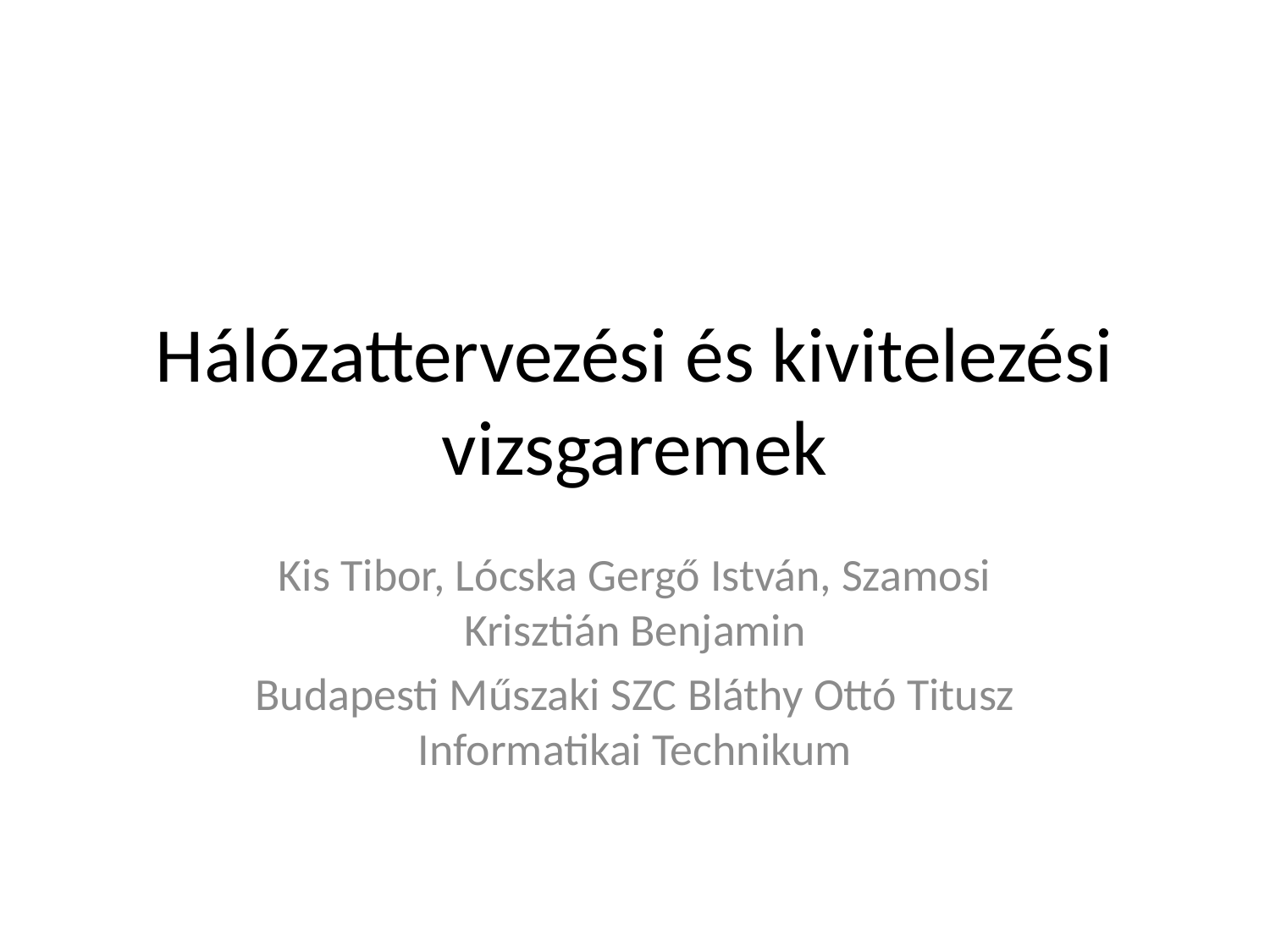

# Hálózattervezési és kivitelezési vizsgaremek
Kis Tibor, Lócska Gergő István, Szamosi Krisztián Benjamin
Budapesti Műszaki SZC Bláthy Ottó Titusz Informatikai Technikum